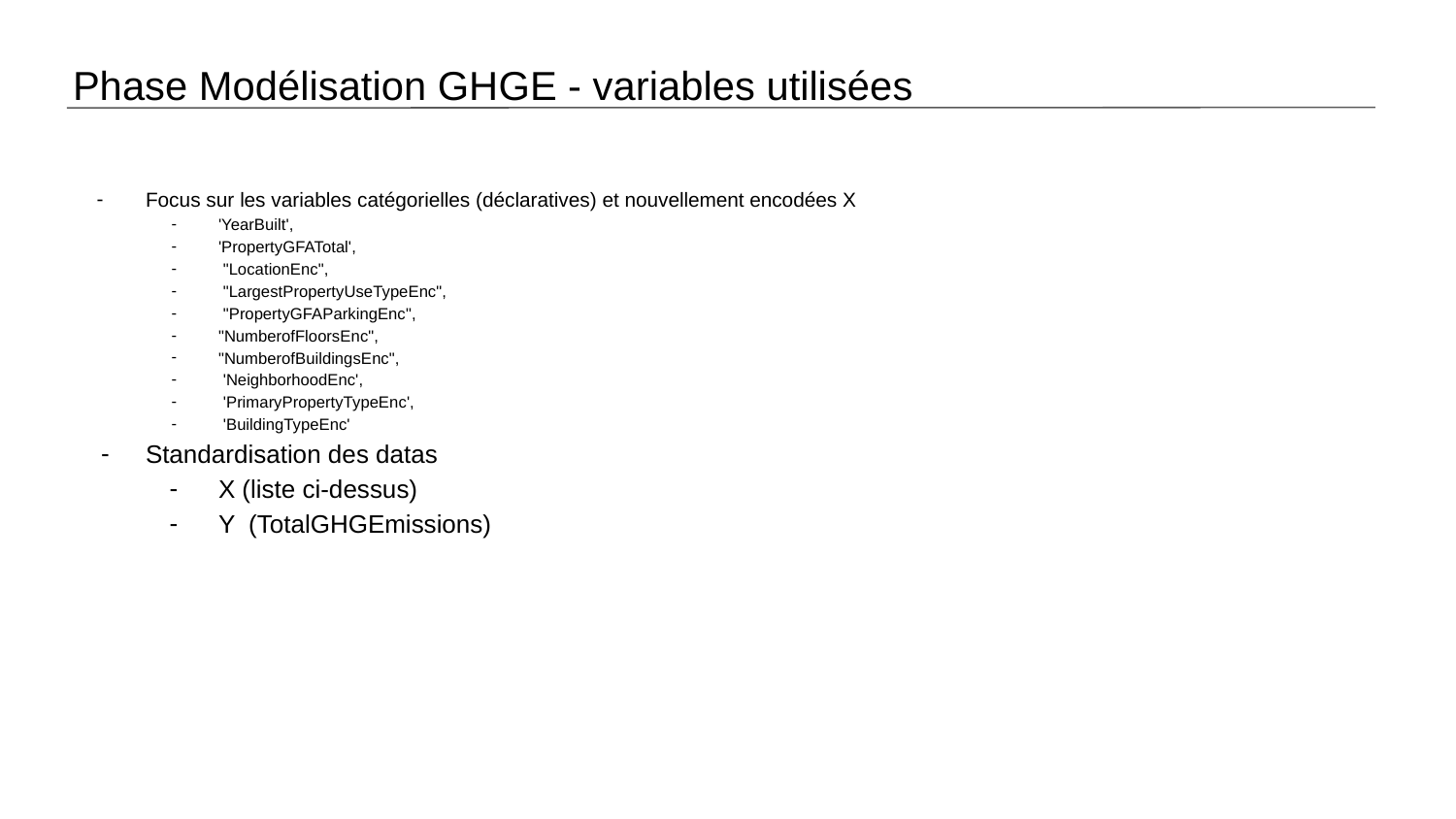

Phase Modélisation GHGE - variables utilisées
Focus sur les variables catégorielles (déclaratives) et nouvellement encodées X
'YearBuilt',
'PropertyGFATotal',
 "LocationEnc",
 "LargestPropertyUseTypeEnc",
 "PropertyGFAParkingEnc",
"NumberofFloorsEnc",
"NumberofBuildingsEnc",
 'NeighborhoodEnc',
 'PrimaryPropertyTypeEnc',
 'BuildingTypeEnc'
Standardisation des datas
X (liste ci-dessus)
Y  (TotalGHGEmissions)